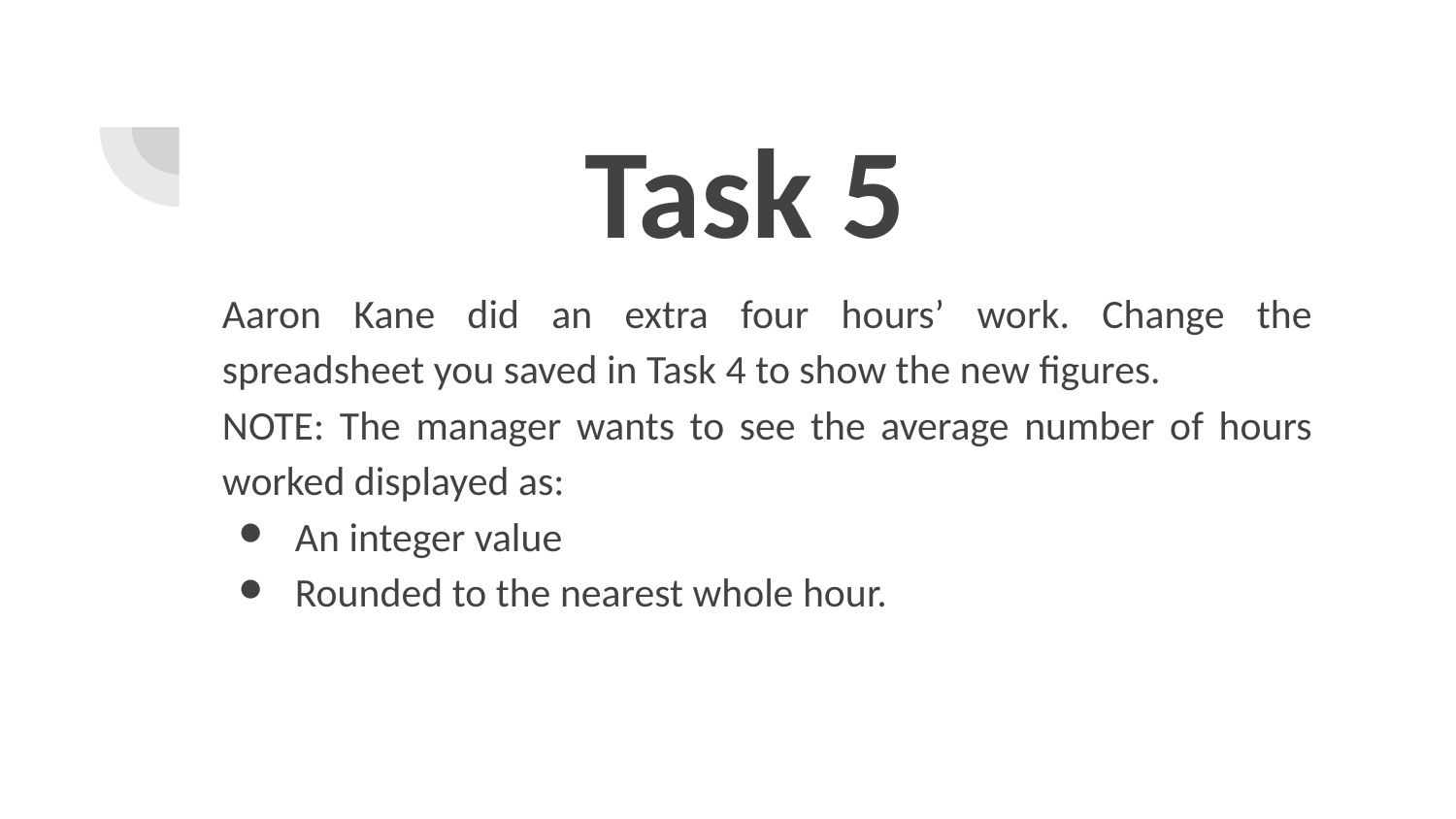

# Task 5
Aaron Kane did an extra four hours’ work. Change the spreadsheet you saved in Task 4 to show the new figures.
NOTE: The manager wants to see the average number of hours worked displayed as:
An integer value
Rounded to the nearest whole hour.